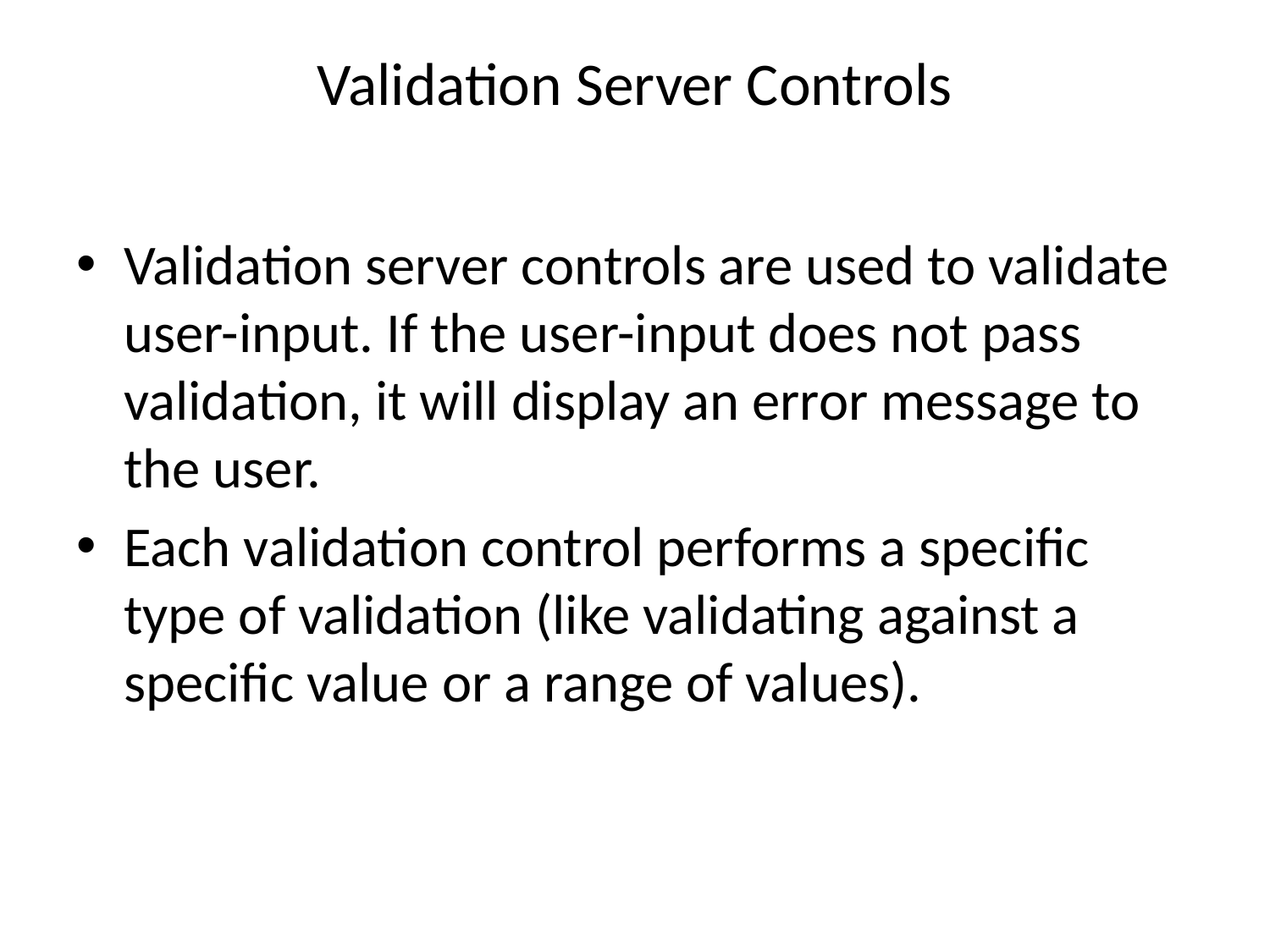

# Validation Server Controls
Validation server controls are used to validate user-input. If the user-input does not pass validation, it will display an error message to the user.
Each validation control performs a specific type of validation (like validating against a specific value or a range of values).